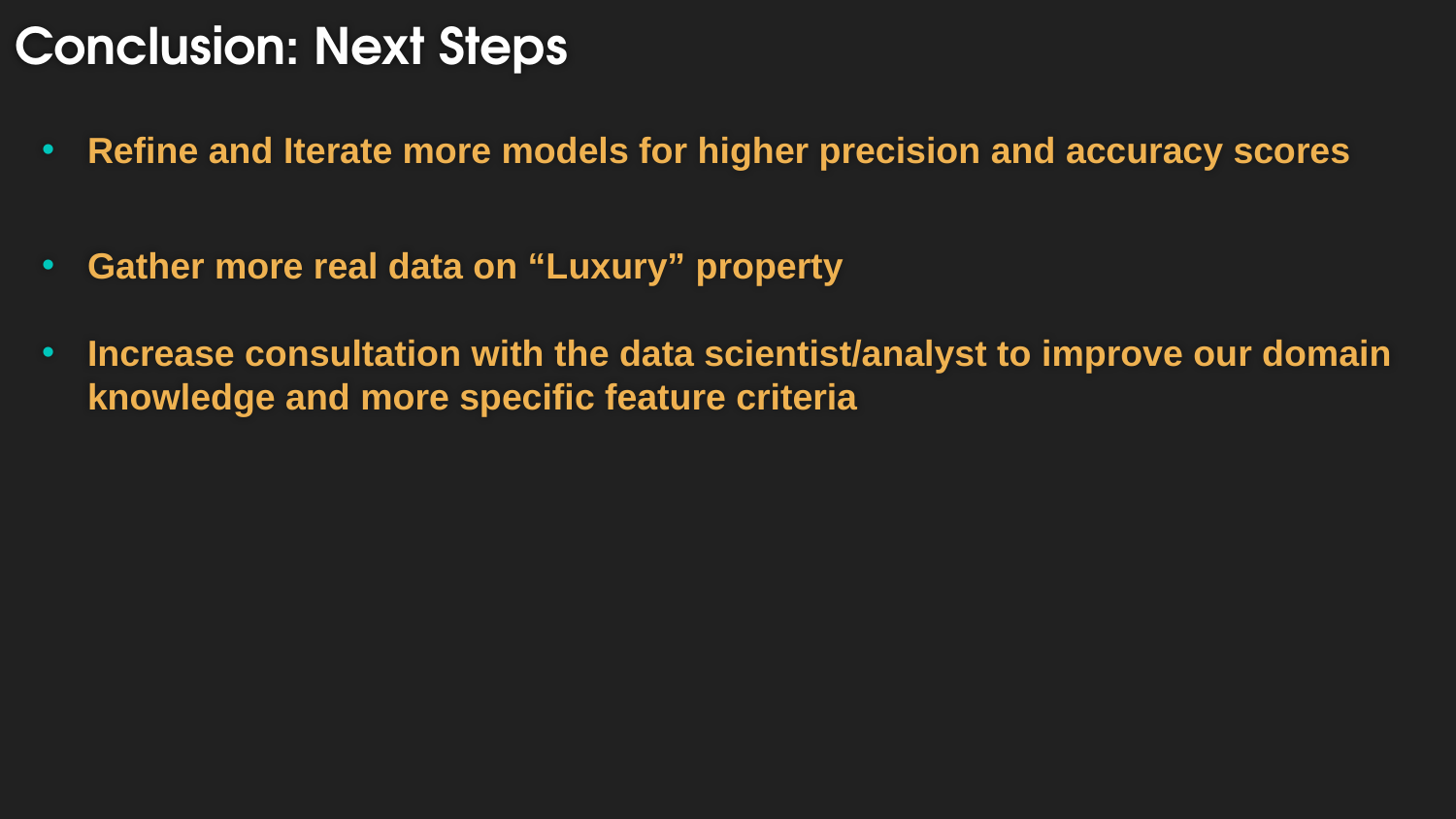

# Conclusion: Next Steps

Refine and Iterate more models for higher precision and accuracy scores

Gather more real data on “Luxury” property

Increase consultation with the data scientist/analyst to improve our domain knowledge and more specific feature criteria